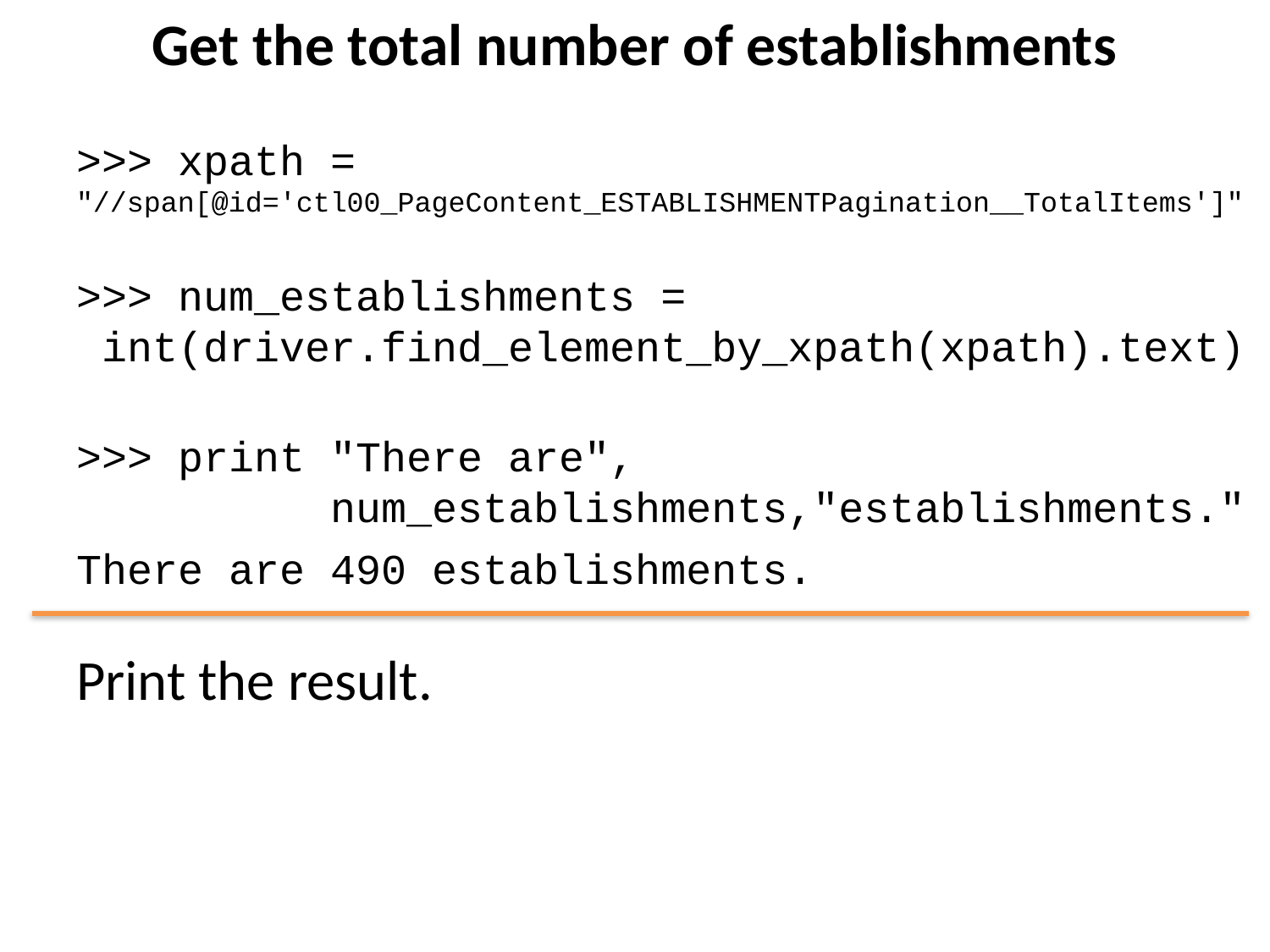

Get the total number of establishments
>>> xpath = "//span[@id='ctl00_PageContent_ESTABLISHMENTPagination__TotalItems']"
>>> num_establishments =
 int(driver.find_element_by_xpath(xpath).text)
>>> print "There are",
          num_establishments,"establishments."
There are 490 establishments.
Print the result.